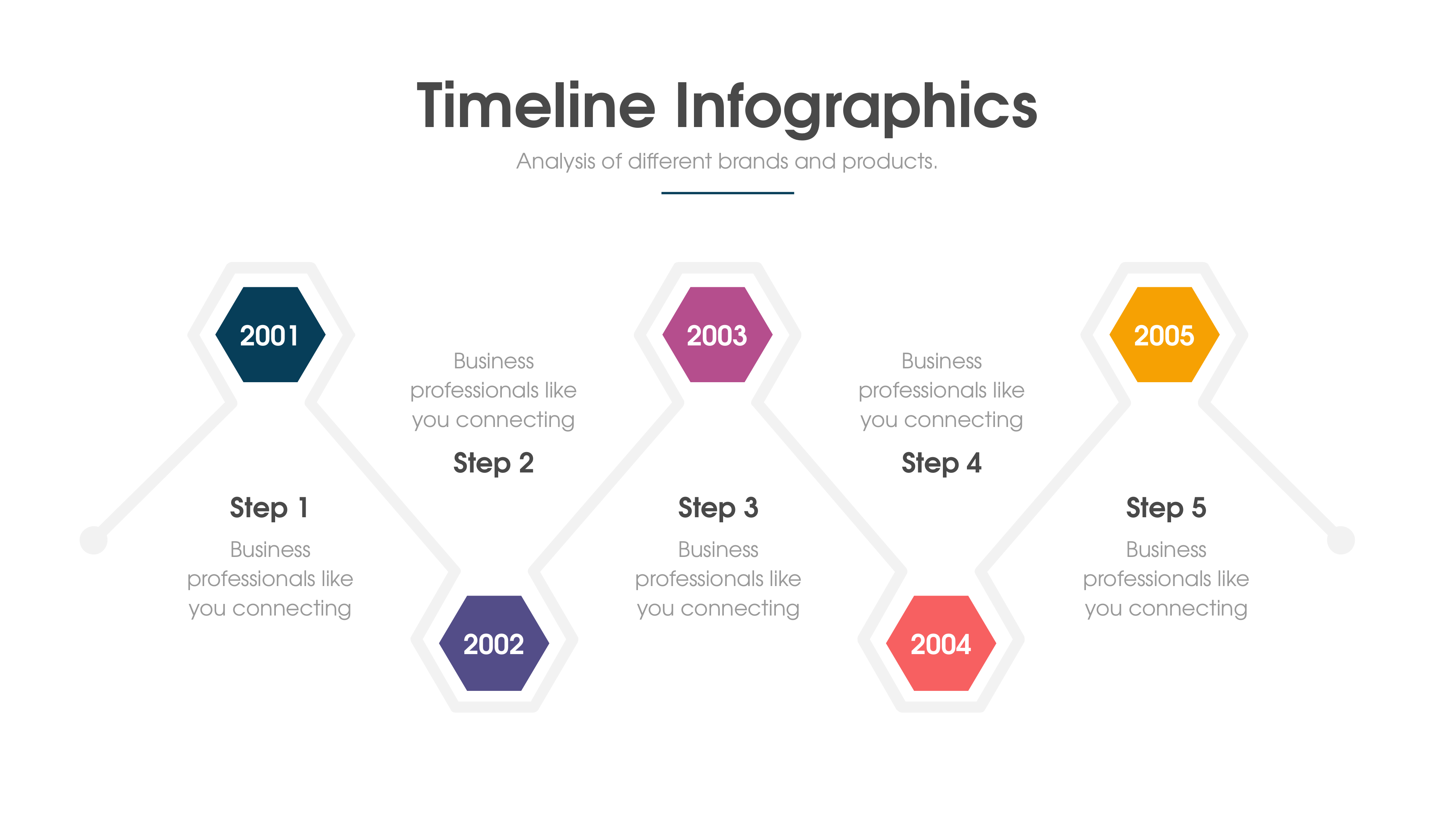

Timeline Infographics
Analysis of different brands and products.

2001
2003
2005
Business professionals like you connecting
Step 2
Business professionals like you connecting
Step 4
Step 1
Business professionals like you connecting
Step 3
Business professionals like you connecting
Step 5
Business professionals like you connecting
2002
2004